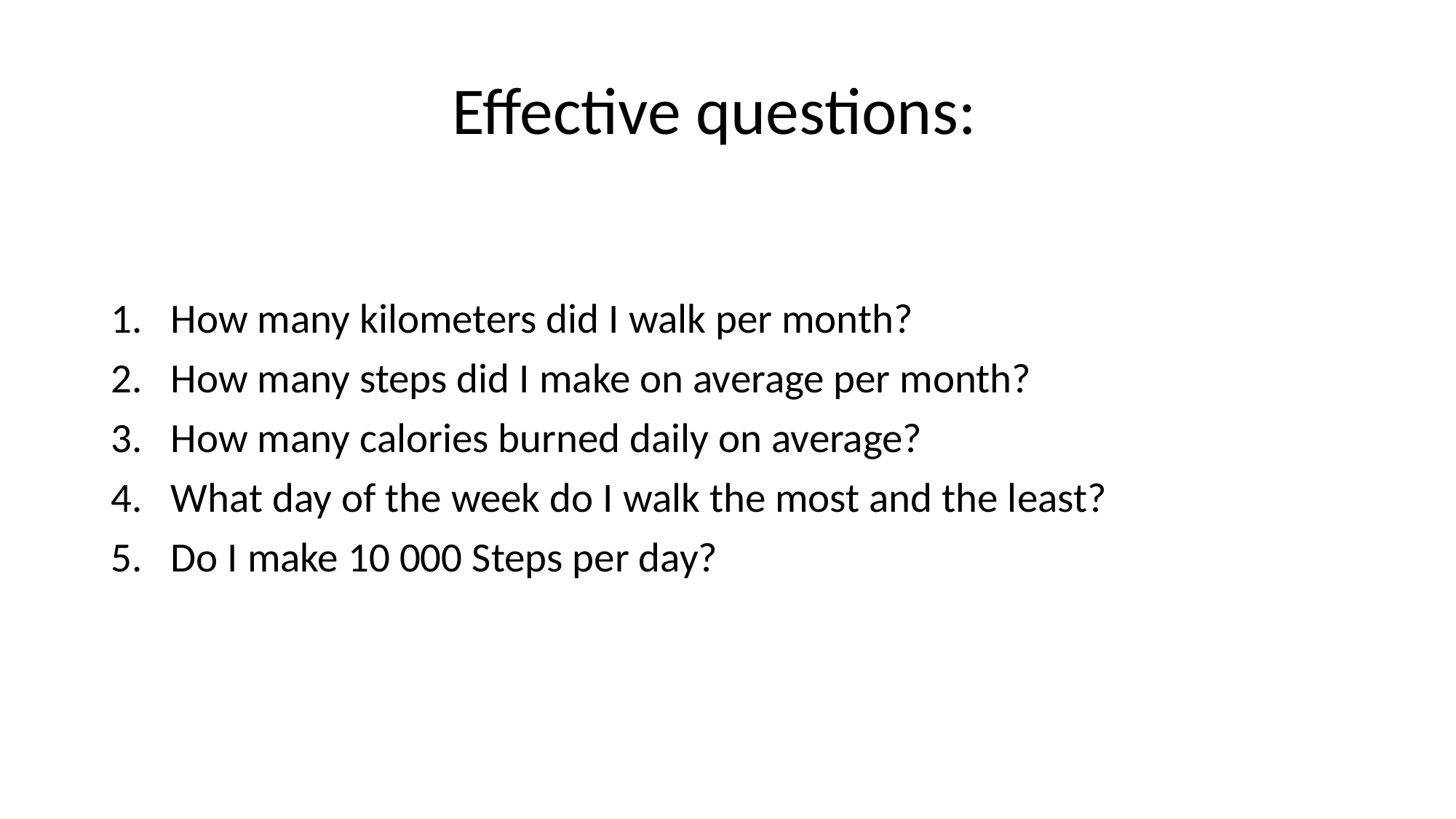

# Effective questions:
How many kilometers did I walk per month?
How many steps did I make on average per month?
How many calories burned daily on average?
What day of the week do I walk the most and the least?
Do I make 10 000 Steps per day?